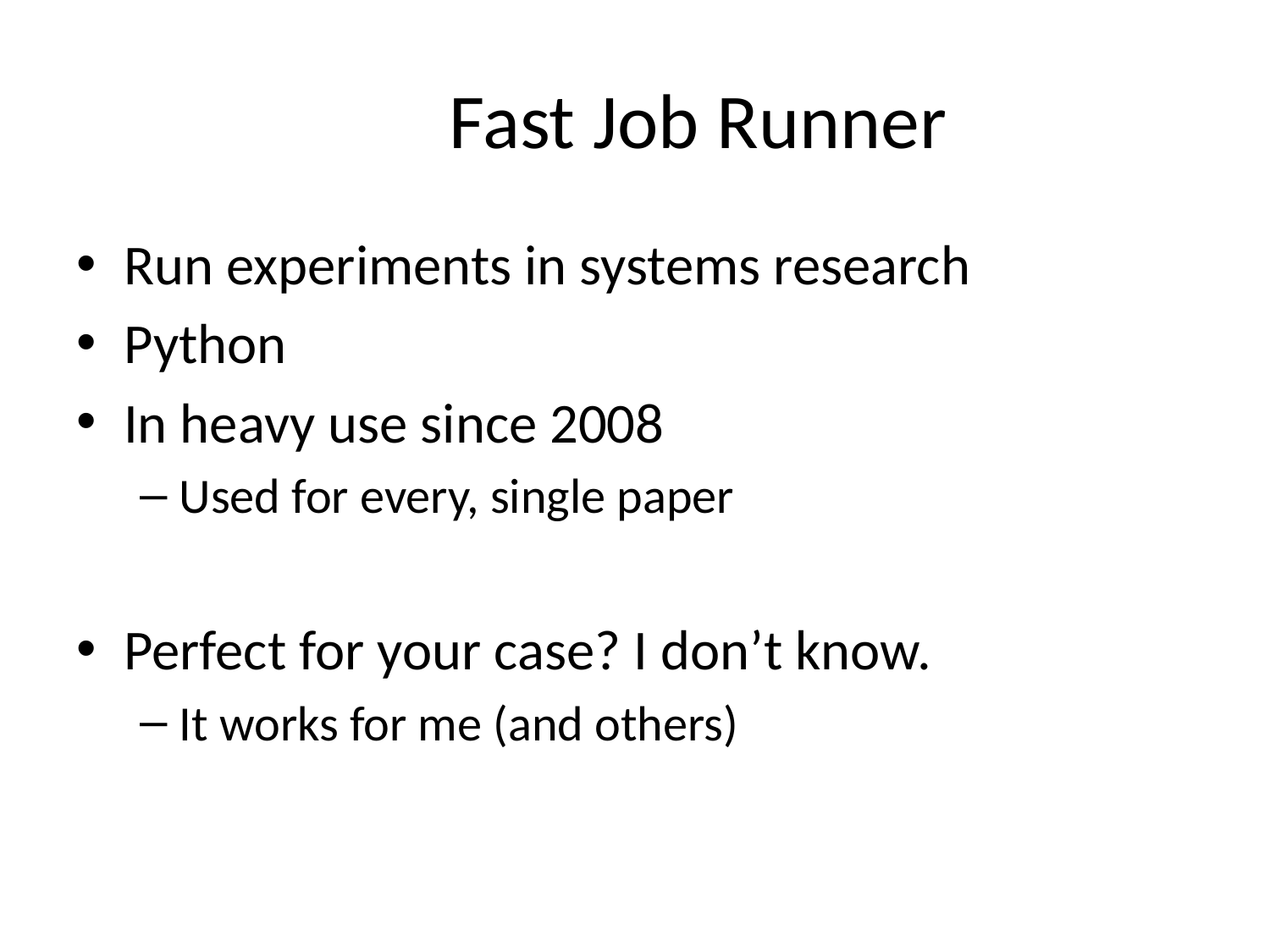

# Fast Job Runner
Run experiments in systems research
Python
In heavy use since 2008
Used for every, single paper

Perfect for your case? I don’t know.
It works for me (and others)